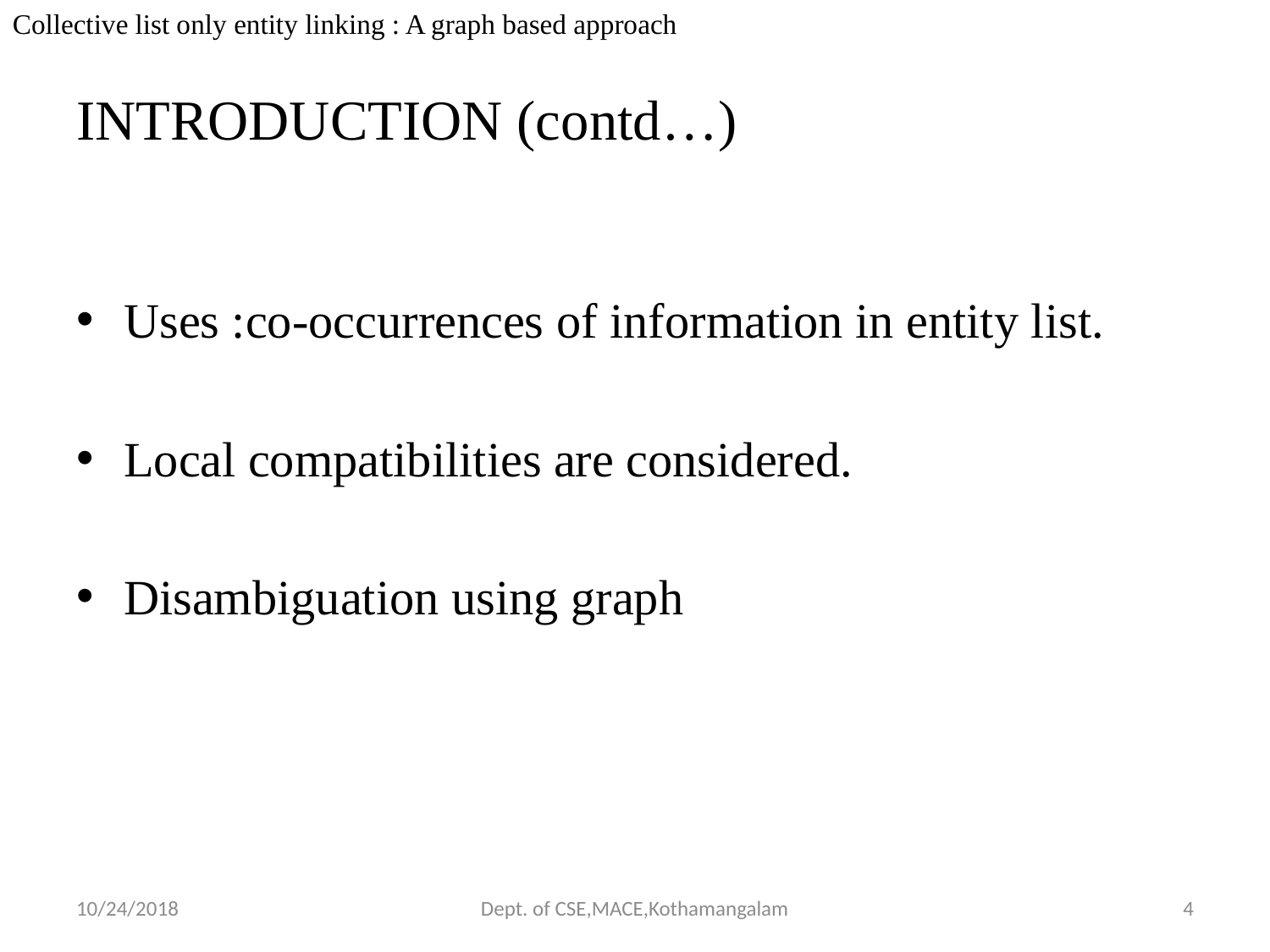

Collective list only entity linking : A graph based approach
# INTRODUCTION (contd…)

Uses :co-occurrences of information in entity list.

Local compatibilities are considered.

Disambiguation using graph

10/24/2018
Dept. of CSE,MACE,Kothamangalam
4